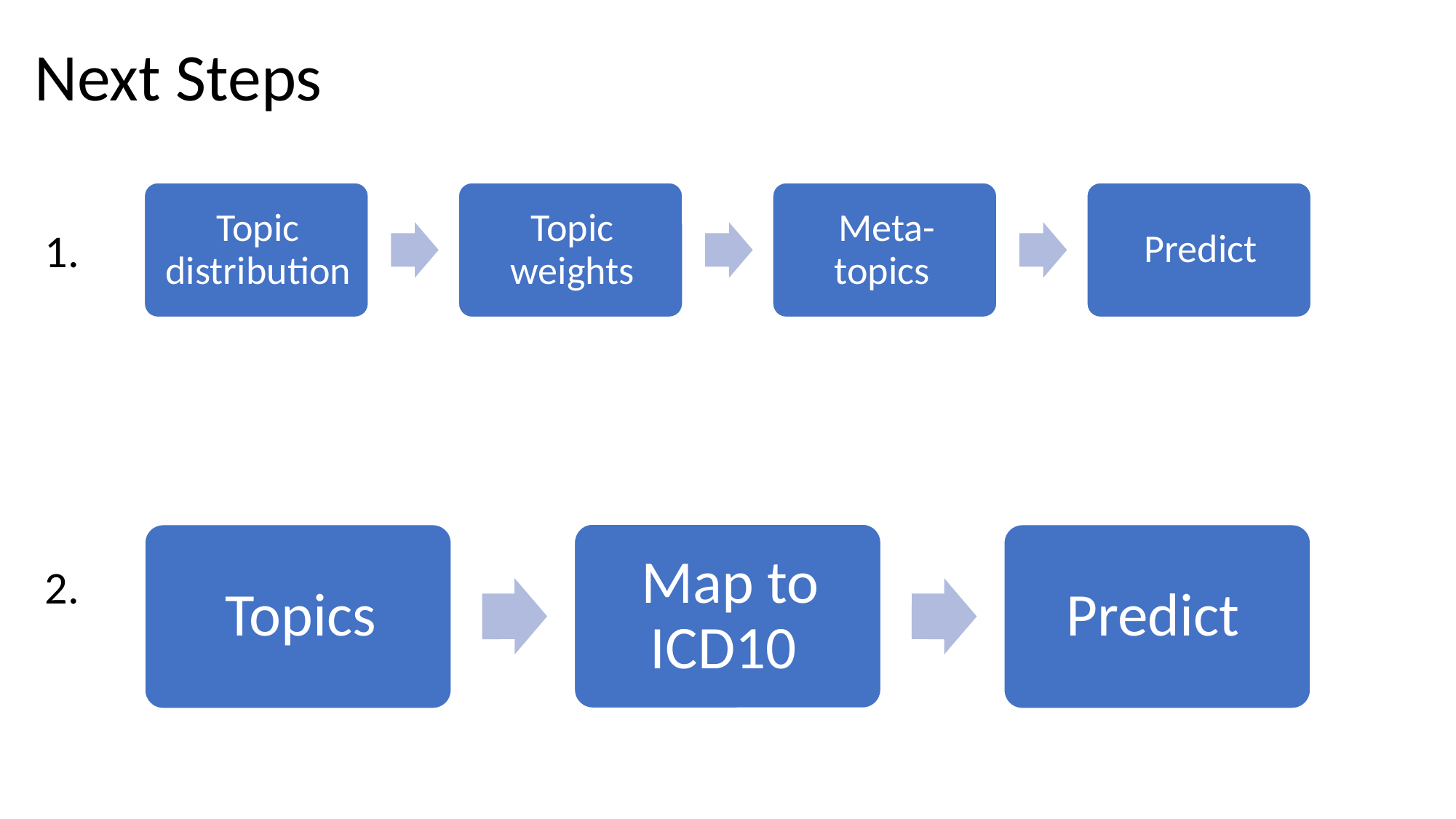

# Next Steps
Topic distribution

Topic weights

Meta-topics

Predict
1.
Topics

Map to ICD10

Predict
2.